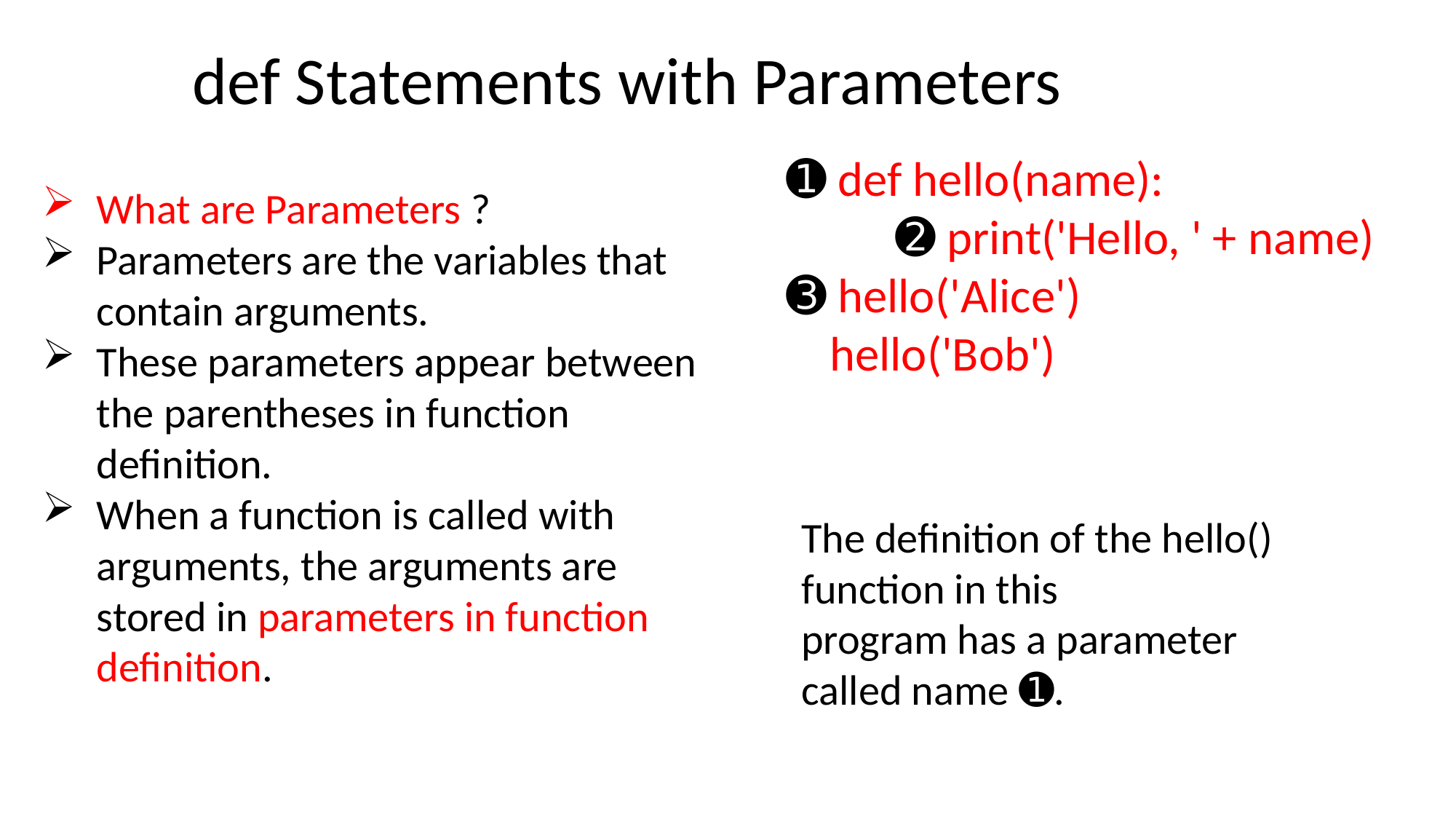

# def Statements with Parameters
➊ def hello(name):
	➋ print('Hello, ' + name)
➌ hello('Alice')
    hello('Bob')
What are Parameters ?
Parameters are the variables that contain arguments.
These parameters appear between the parentheses in function definition.
When a function is called with arguments, the arguments are stored in parameters in function definition.
The definition of the hello() function in this
program has a parameter called name ➊.